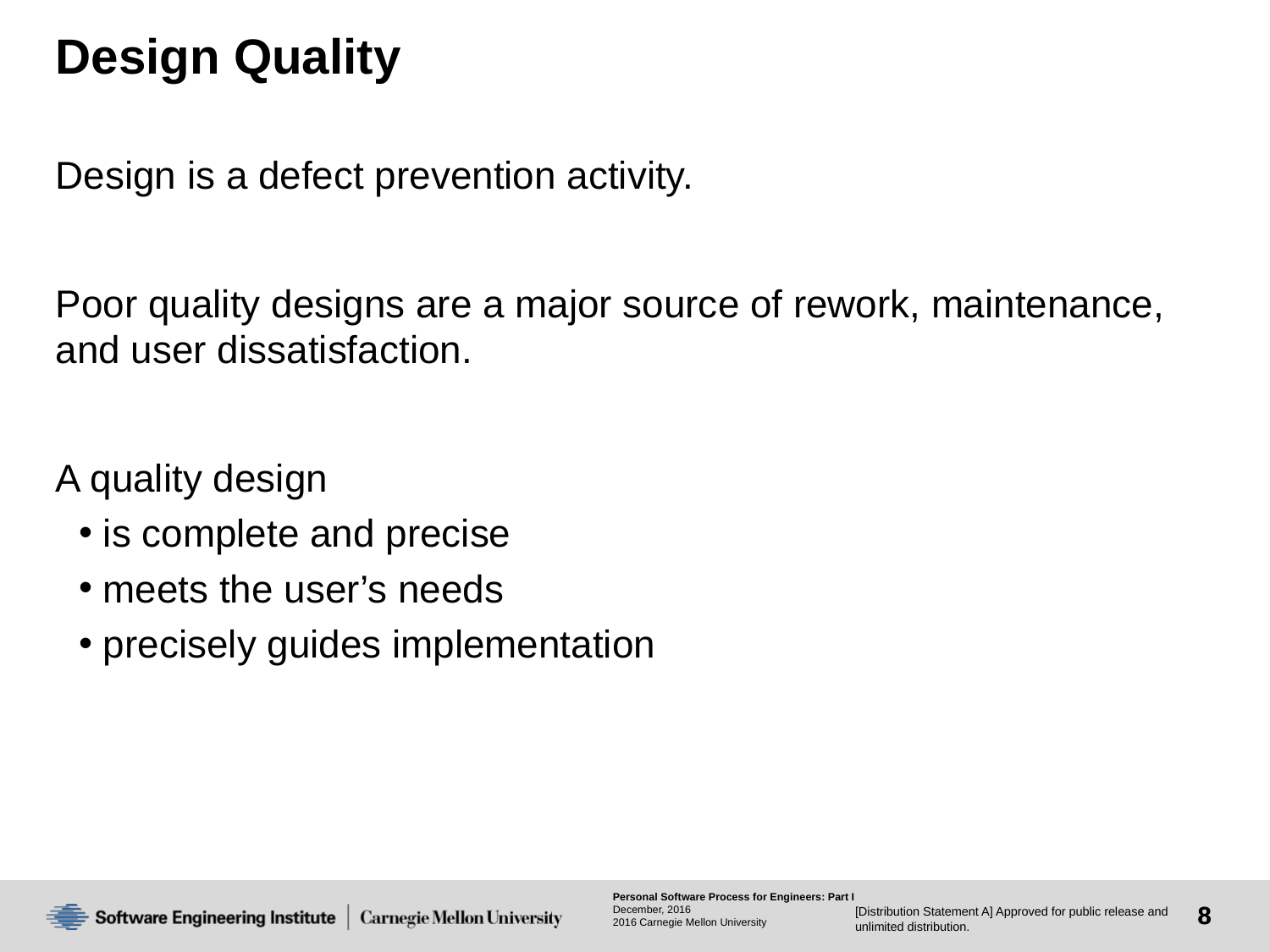

# Design Quality
Design is a defect prevention activity.

Poor quality designs are a major source of rework, maintenance, and user dissatisfaction.

A quality design
is complete and precise
meets the user’s needs
precisely guides implementation